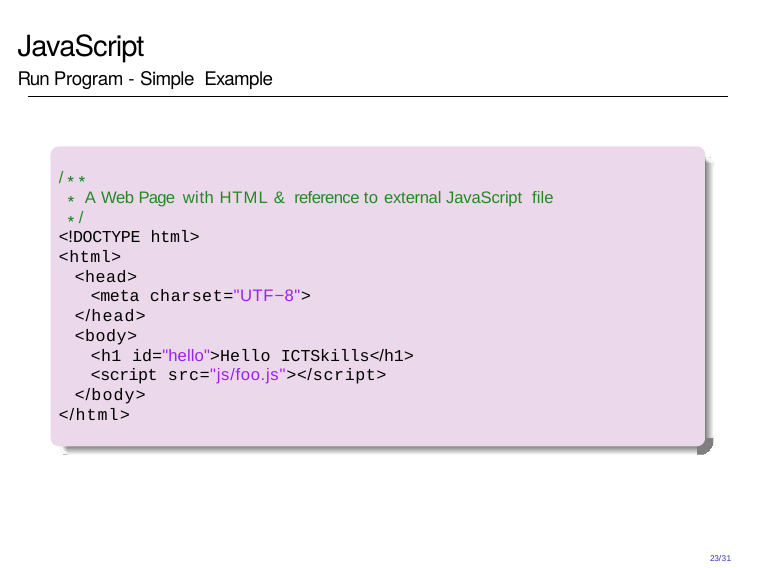

# JavaScript
Run Program - Simple  Example

/∗∗
∗ A Web Page  with HTML & reference to external JavaScript  file
∗/
<!DOCTYPE html>
<html>
<head>
<meta charset="UTF−8">
</head>
<body>
<h1 id="hello">Hello ICTSkills</h1>
<script src="js/foo.js"></script>
</body>
</html>

23/31